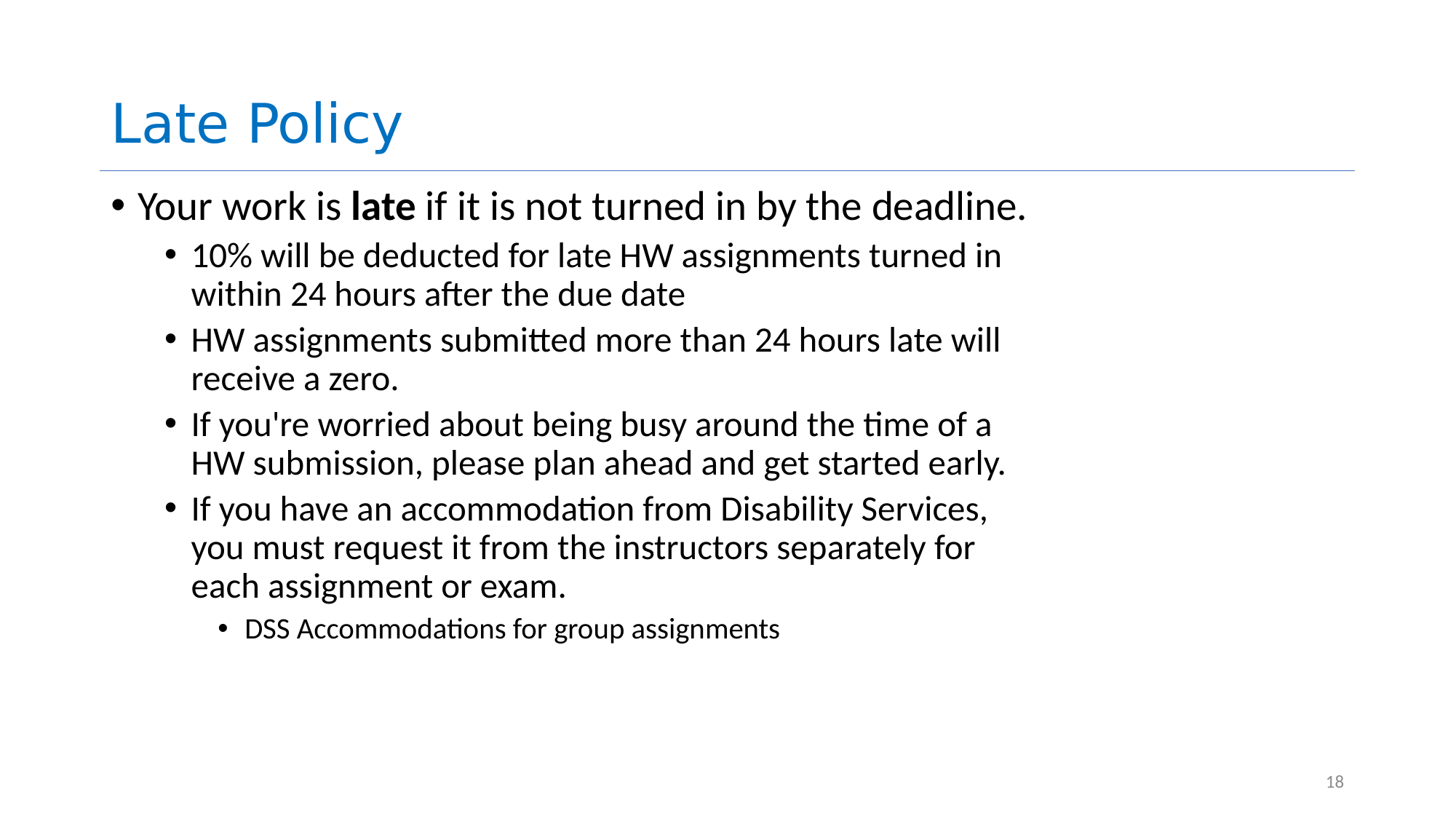

# Late Policy
Your work is late if it is not turned in by the deadline.
10% will be deducted for late HW assignments turned in within 24 hours after the due date
HW assignments submitted more than 24 hours late will receive a zero.
If you're worried about being busy around the time of a HW submission, please plan ahead and get started early.
If you have an accommodation from Disability Services, you must request it from the instructors separately for each assignment or exam.
DSS Accommodations for group assignments
18